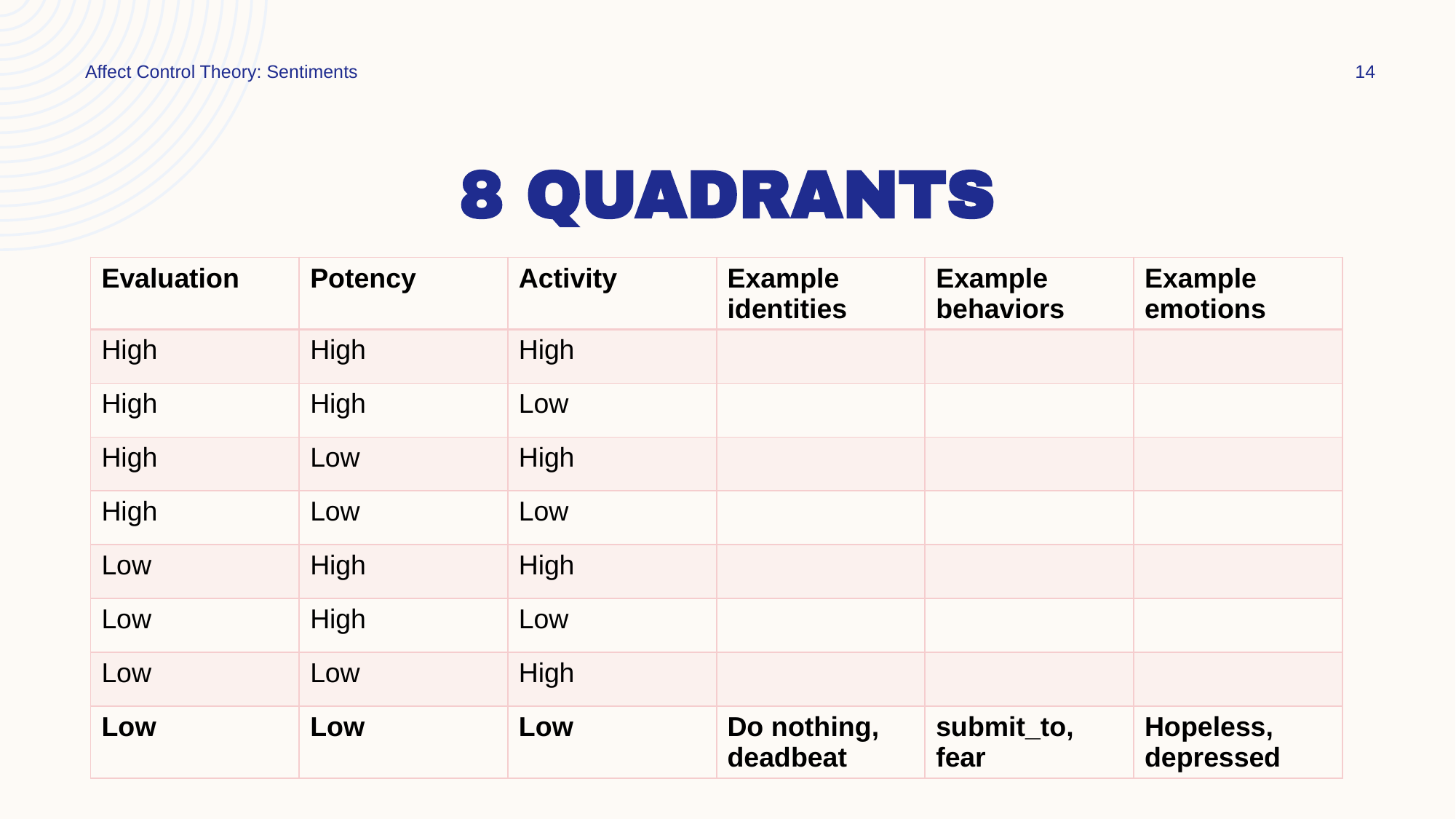

Affect Control Theory: Sentiments
14
# 8 Quadrants
| Evaluation | Potency | Activity | Example identities | Example behaviors | Example emotions |
| --- | --- | --- | --- | --- | --- |
| High | High | High |  |  |  |
| High | High | Low |  |  |  |
| High | Low | High |  |  |  |
| High | Low | Low |  |  |  |
| Low | High | High |  |  |  |
| Low | High | Low |  |  |  |
| Low | Low | High |  |  |  |
| Low | Low | Low | Do nothing, deadbeat | submit\_to, fear | Hopeless, depressed |